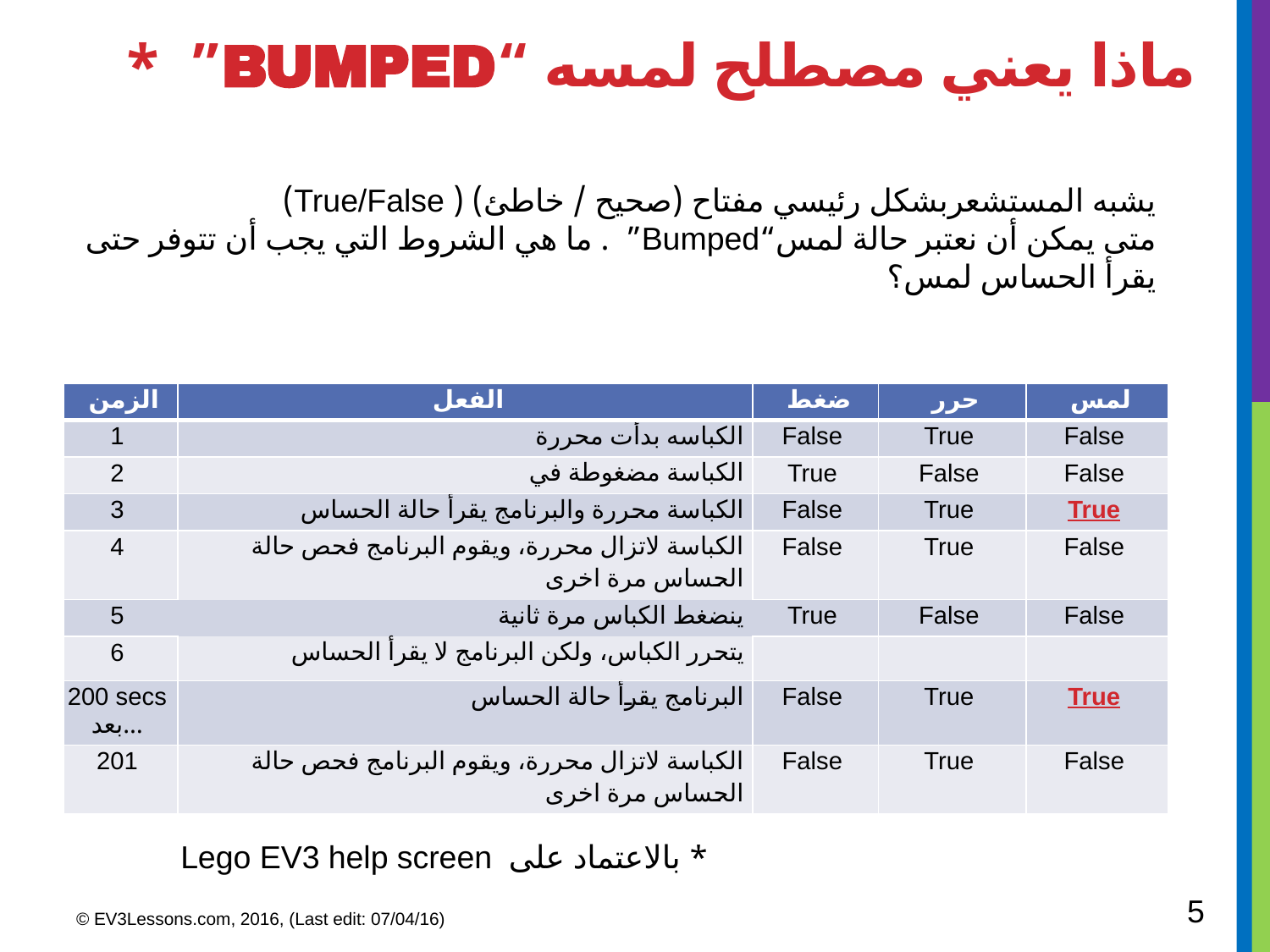

# ماذا يعني مصطلح لمسه “Bumped”  *
يشبه المستشعربشكل رئيسي مفتاح (صحيح / خاطئ) ( True/False)
متى يمكن أن نعتبر حالة لمس“Bumped”  . ما هي الشروط التي يجب أن تتوفر حتى يقرأ الحساس لمس؟
| الزمن | الفعل | ضغط | حرر | لمس |
| --- | --- | --- | --- | --- |
| 1 | الكباسه بدأت محررة | False | True | False |
| 2 | الكباسة مضغوطة في | True | False | False |
| 3 | الكباسة محررة والبرنامج يقرأ حالة الحساس | False | True | True |
| 4 | الكباسة لاتزال محررة، ويقوم البرنامج فحص حالة الحساس مرة اخرى | False | True | False |
| 5 | ينضغط الكباس مرة ثانية | True | False | False |
| 6 | يتحرر الكباس، ولكن البرنامج لا يقرأ الحساس |  |  |  |
| 200 secs بعد… | البرنامج يقرأ حالة الحساس | False | True | True |
| 201 | الكباسة لاتزال محررة، ويقوم البرنامج فحص حالة الحساس مرة اخرى | False | True | False |
* بالاعتماد على  Lego EV3 help screen
5
© EV3Lessons.com, 2016, (Last edit: 07/04/16)